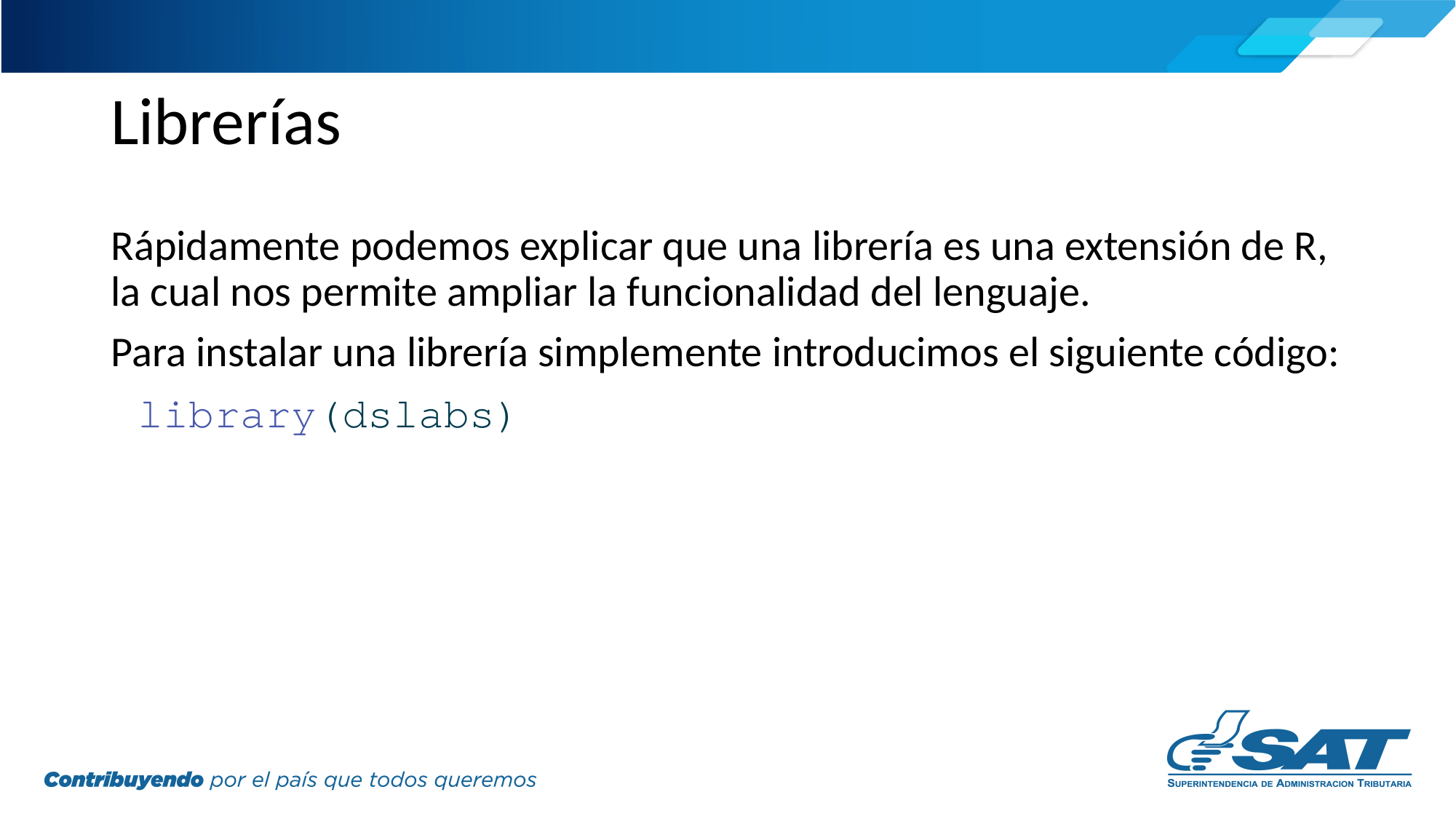

# Librerías
Rápidamente podemos explicar que una librería es una extensión de R, la cual nos permite ampliar la funcionalidad del lenguaje.
Para instalar una librería simplemente introducimos el siguiente código:
library(dslabs)